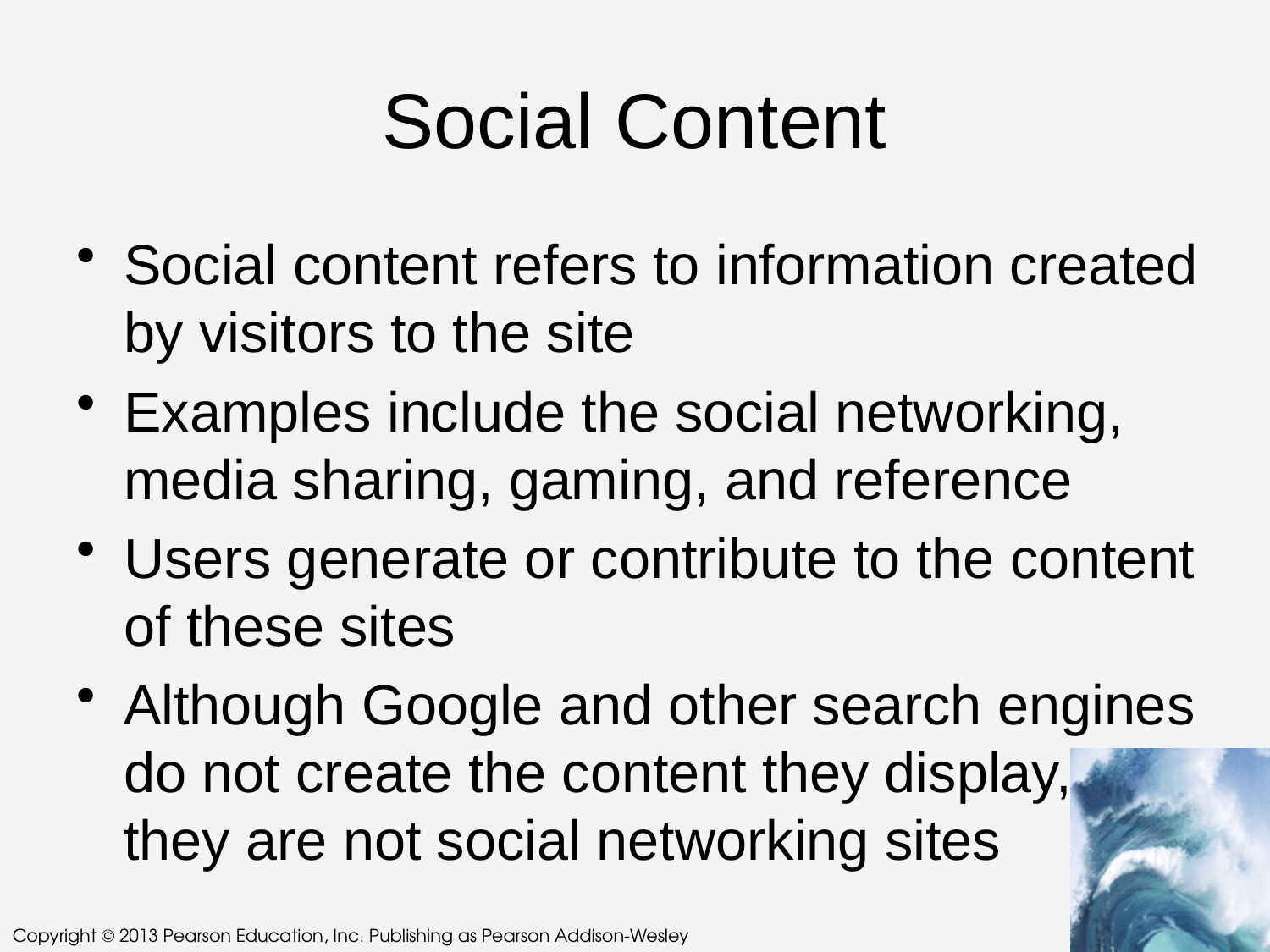

# Social Content
Social content refers to information created by visitors to the site
Examples include the social networking, media sharing, gaming, and reference
Users generate or contribute to the content of these sites
Although Google and other search engines do not create the content they display,
they are not social networking sites